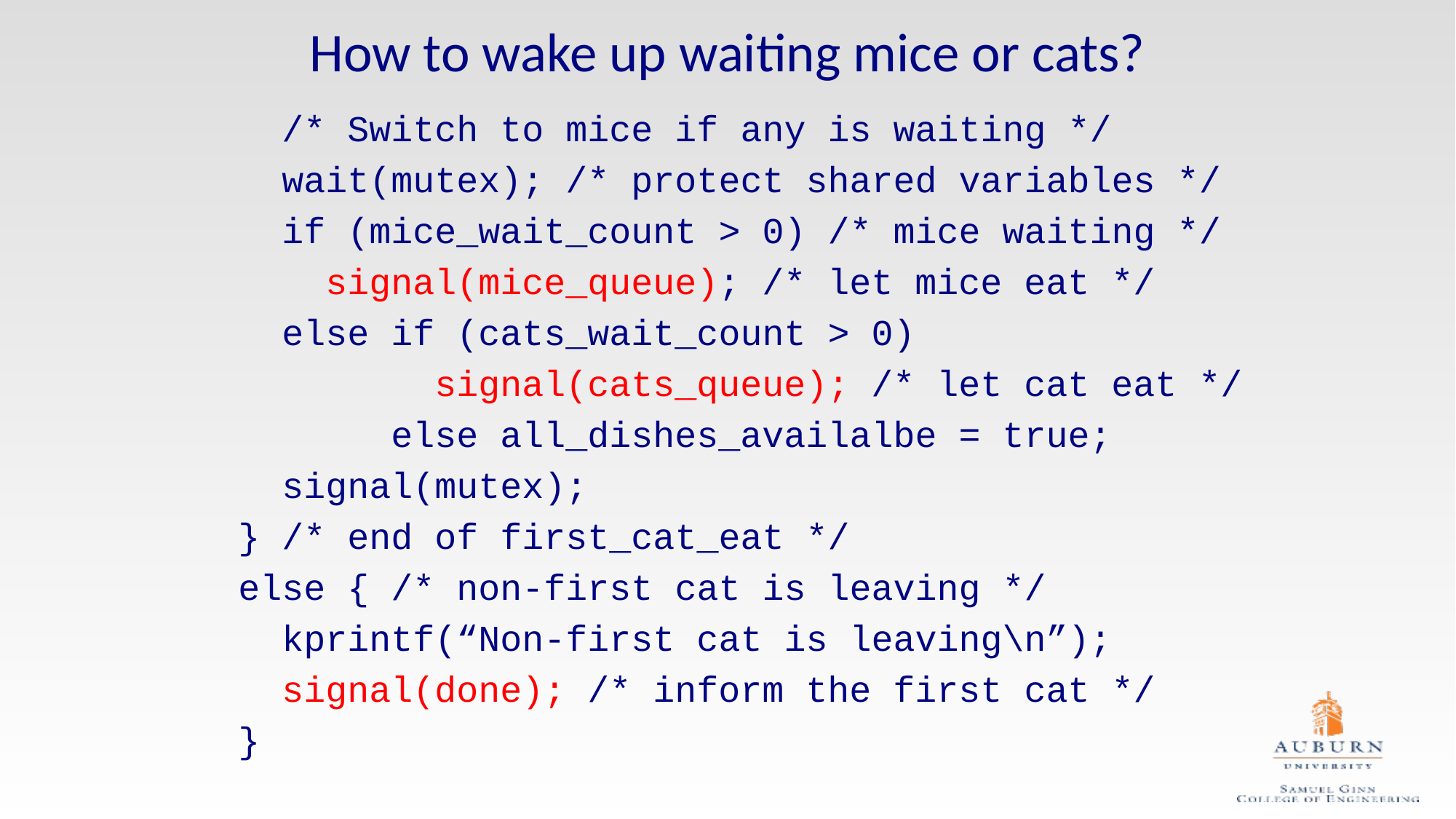

# How to wake up waiting mice or cats?
  /* Switch to mice if any is waiting */
  wait(mutex); /* protect shared variables */
  if (mice_wait_count > 0) /* mice waiting */
    signal(mice_queue); /* let mice eat */
  else if (cats_wait_count > 0)
         signal(cats_queue); /* let cat eat */
       else all_dishes_availalbe = true;
  signal(mutex);
} /* end of first_cat_eat */
else { /* non-first cat is leaving */
  kprintf(“Non-first cat is leaving\n”);
  signal(done); /* inform the first cat */
}